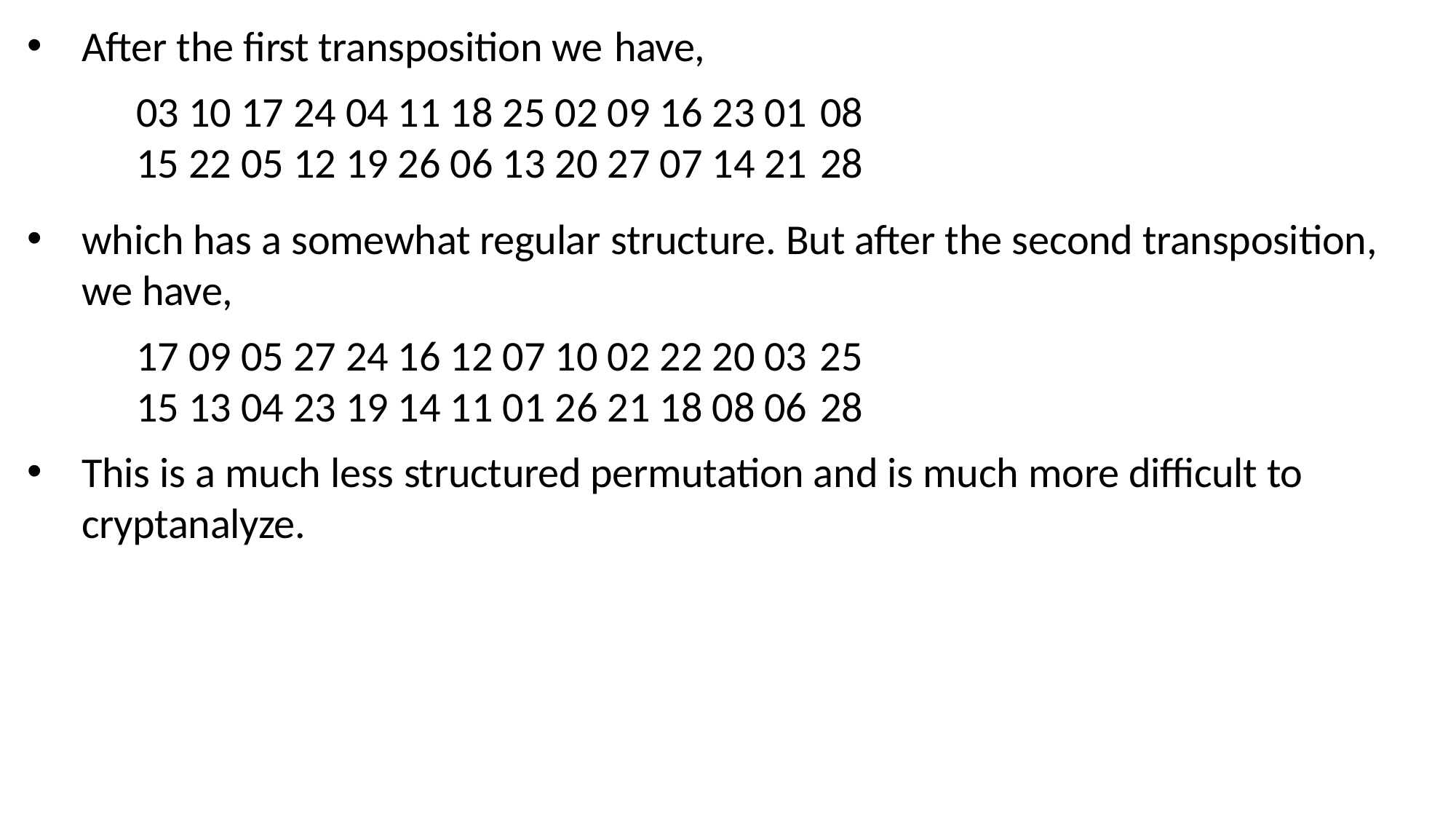

After the first transposition we have,
03 10 17 24 04 11 18 25 02 09 16 23 01 08
15 22 05 12 19 26 06 13 20 27 07 14 21 28
which has a somewhat regular structure. But after the second transposition,  we have,
17 09 05 27 24 16 12 07 10 02 22 20 03 25
15 13 04 23 19 14 11 01 26 21 18 08 06 28
This is a much less structured permutation and is much more difficult to  cryptanalyze.